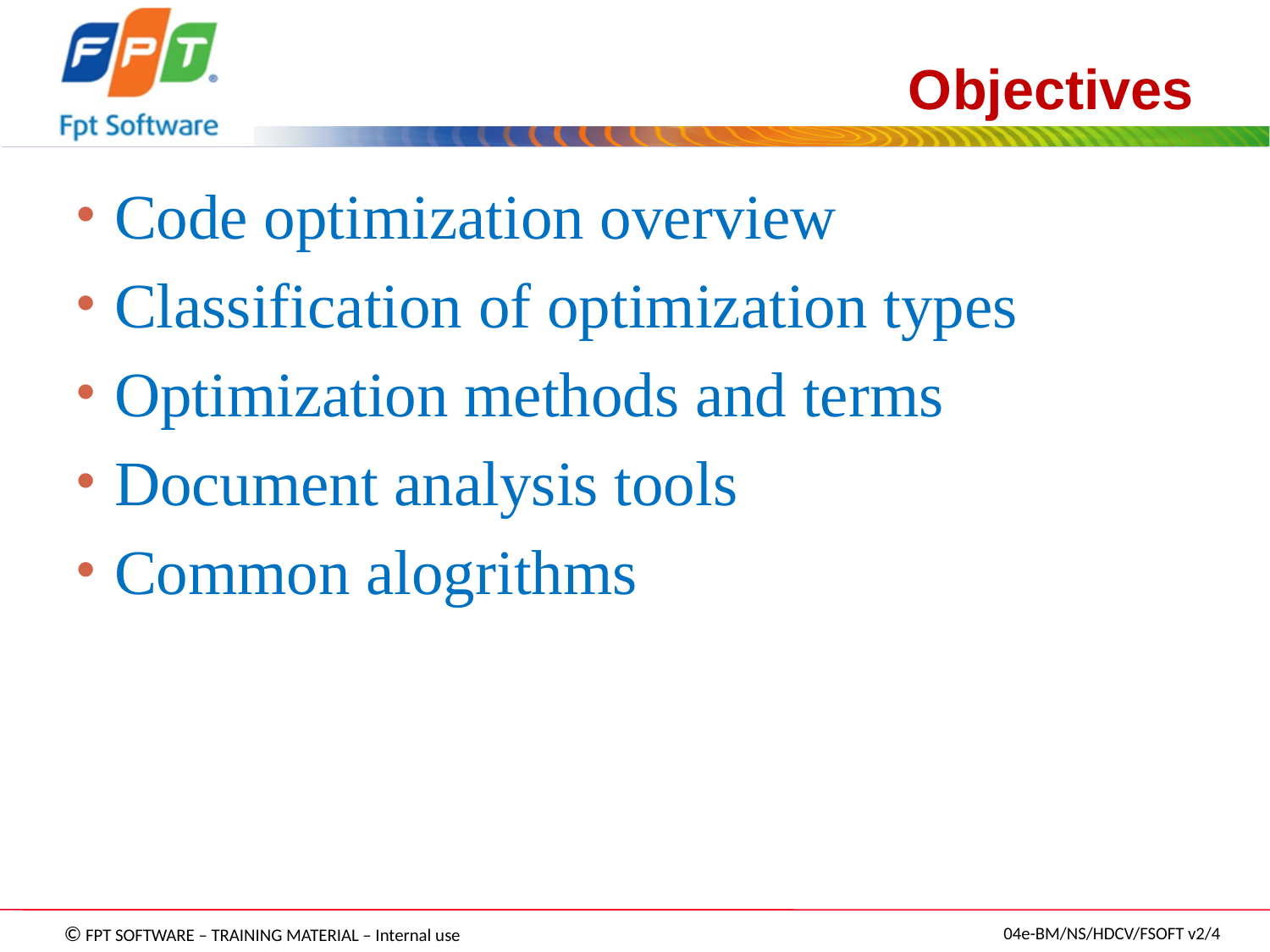

# Objectives
Code optimization overview
Classification of optimization types
Optimization methods and terms
Document analysis tools
Common alogrithms